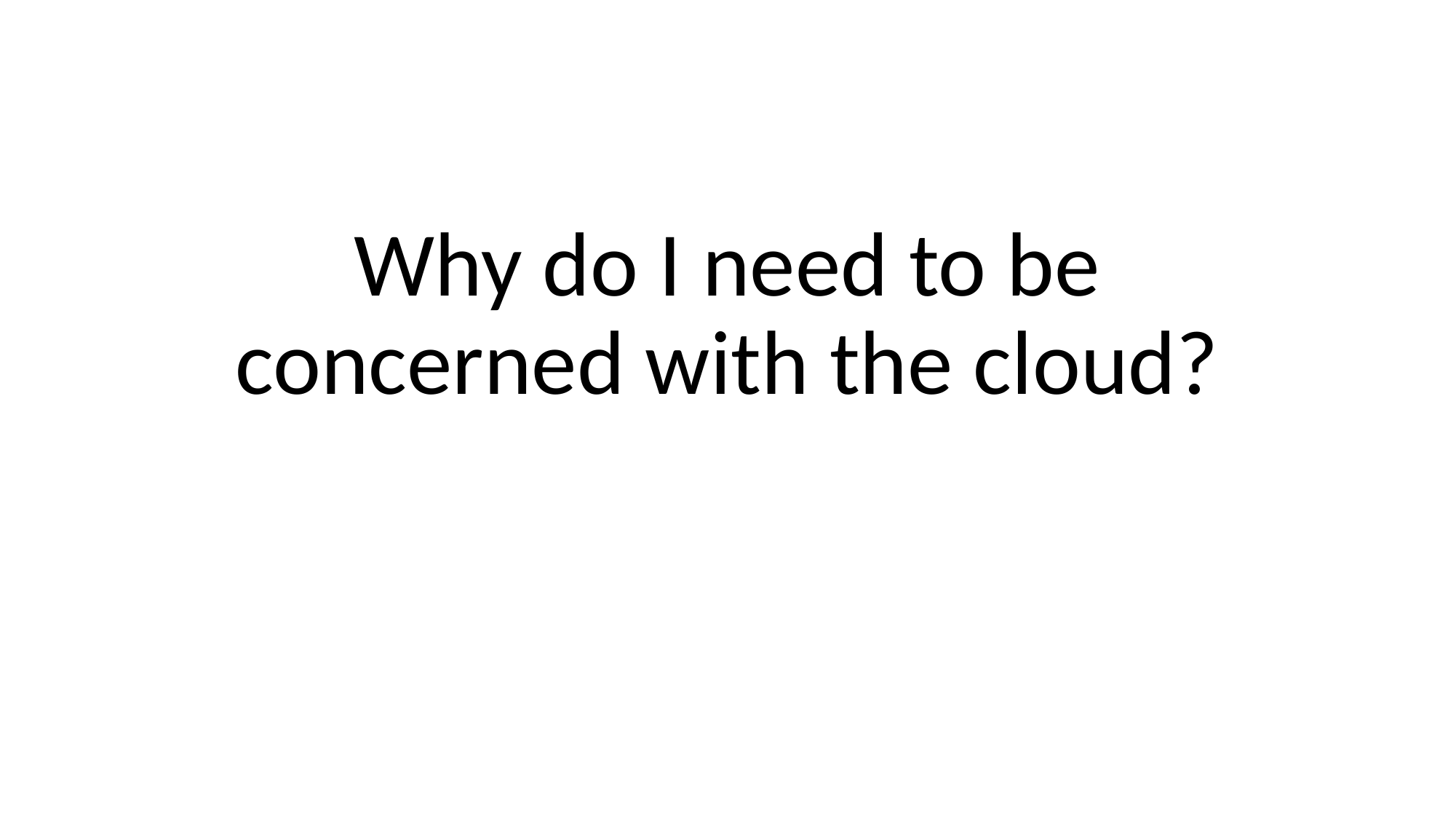

# Why do I need to be concerned with the cloud?